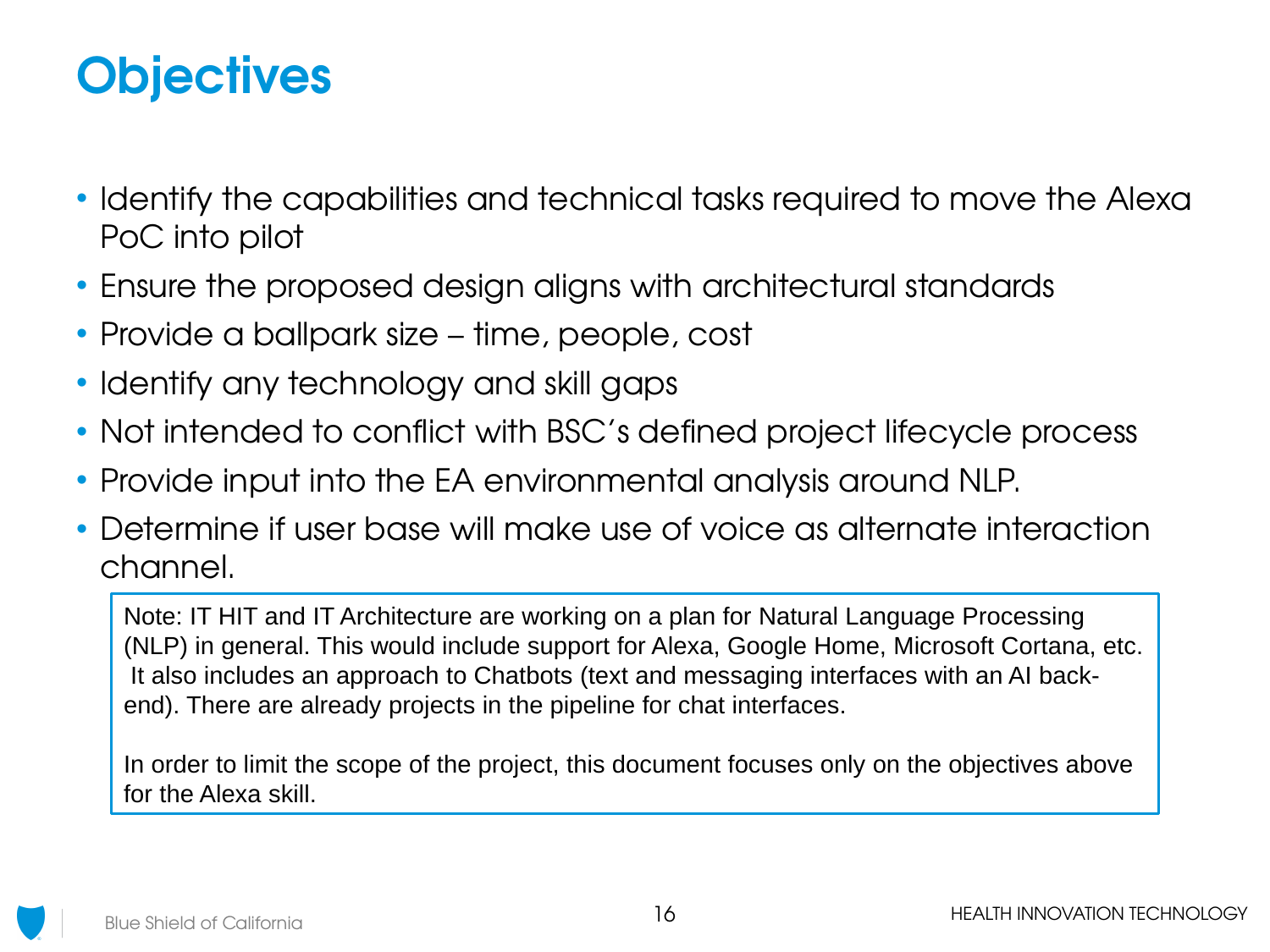

# Objectives
Identify the capabilities and technical tasks required to move the Alexa PoC into pilot
Ensure the proposed design aligns with architectural standards
Provide a ballpark size – time, people, cost
Identify any technology and skill gaps
Not intended to conflict with BSC’s defined project lifecycle process
Provide input into the EA environmental analysis around NLP.
Determine if user base will make use of voice as alternate interaction channel.

Note: IT HIT and IT Architecture are working on a plan for Natural Language Processing (NLP) in general. This would include support for Alexa, Google Home, Microsoft Cortana, etc.  It also includes an approach to Chatbots (text and messaging interfaces with an AI back-end). There are already projects in the pipeline for chat interfaces.

In order to limit the scope of the project, this document focuses only on the objectives above for the Alexa skill.
16